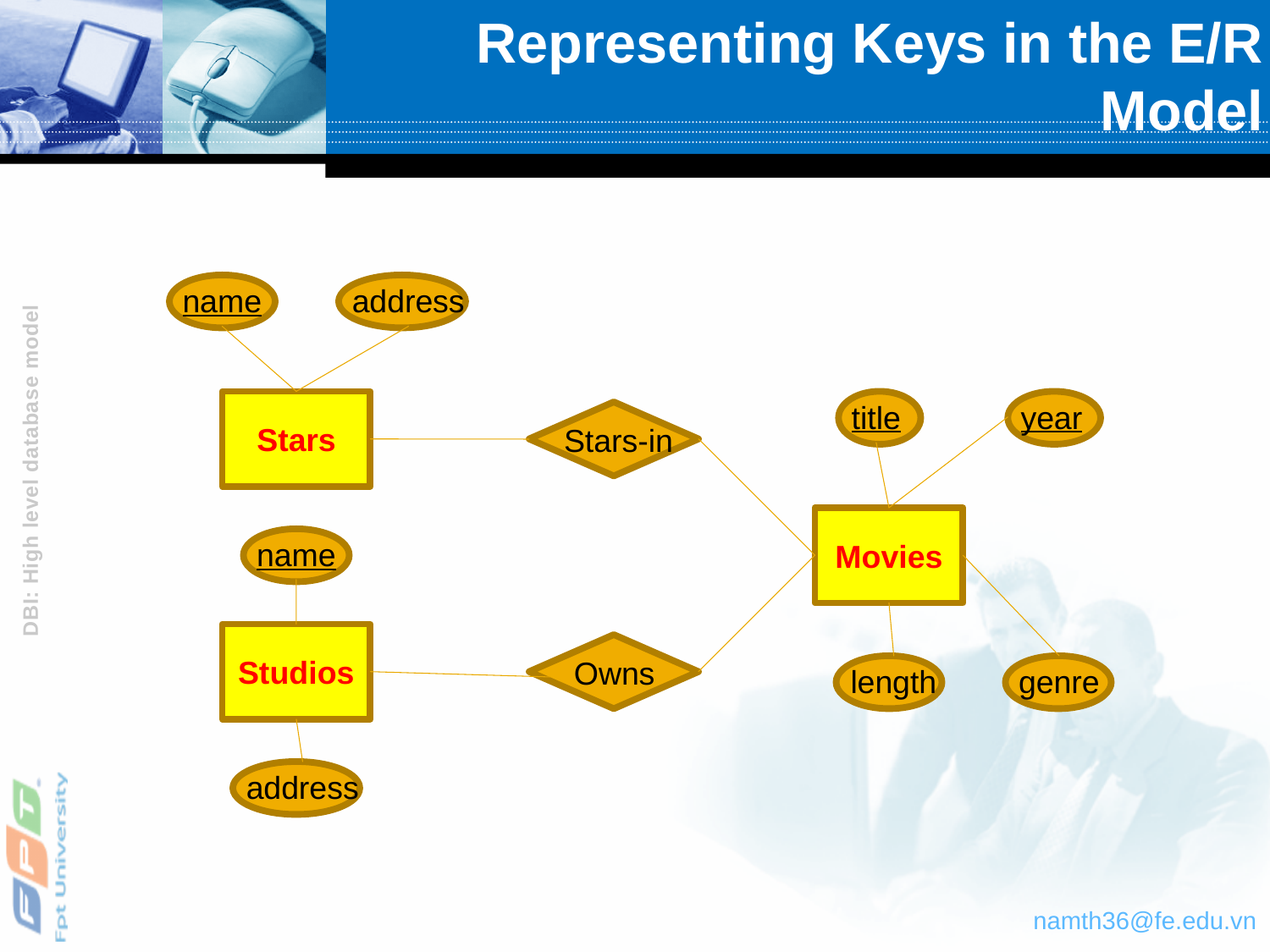

# Representing Keys in the E/R Model

name

address
Stars

Stars-in

title

year
Movies

length

genre

name
Studios

Owns

address